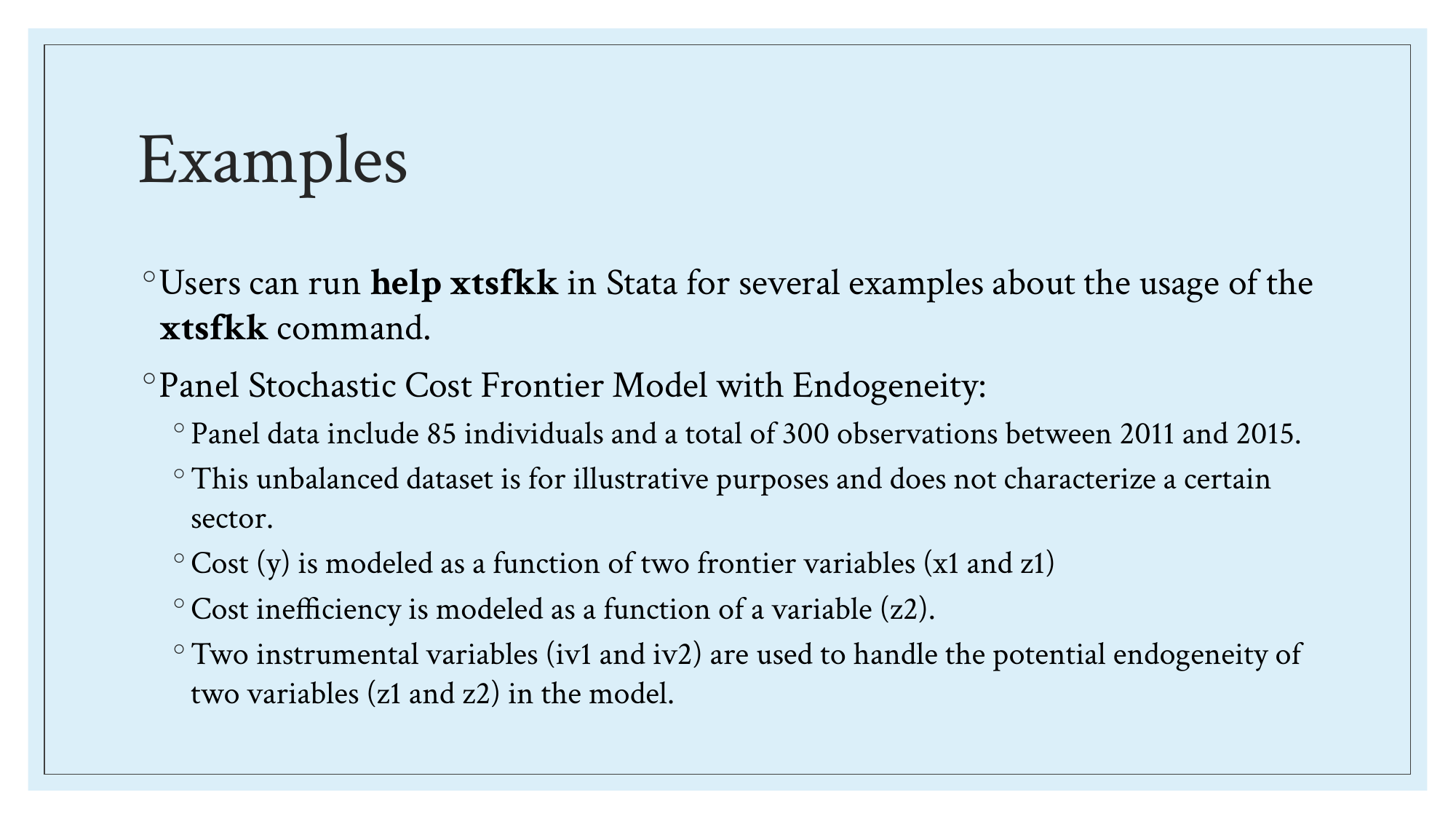

# Examples
Users can run help xtsfkk in Stata for several examples about the usage of the xtsfkk command.
Panel Stochastic Cost Frontier Model with Endogeneity:
Panel data include 85 individuals and a total of 300 observations between 2011 and 2015.
This unbalanced dataset is for illustrative purposes and does not characterize a certain sector.
Cost (y) is modeled as a function of two frontier variables (x1 and z1)
Cost inefficiency is modeled as a function of a variable (z2).
Two instrumental variables (iv1 and iv2) are used to handle the potential endogeneity of two variables (z1 and z2) in the model.